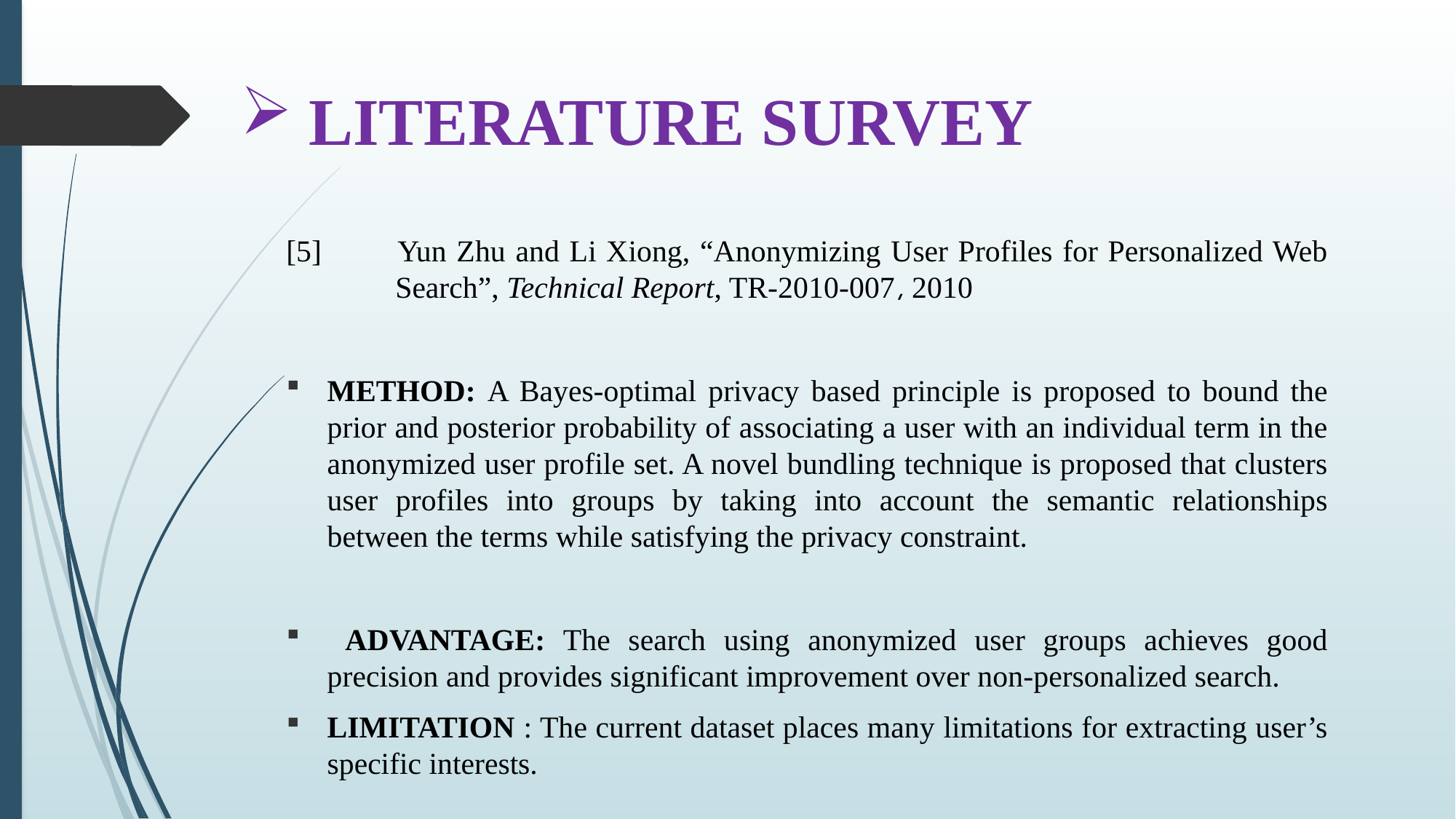

# LITERATURE SURVEY
[5] 	Yun Zhu and Li Xiong, “Anonymizing User Profiles for Personalized Web 	Search”, Technical Report, TR-2010-007, 2010

METHOD: A Bayes-optimal privacy based principle is proposed to bound the prior and posterior probability of associating a user with an individual term in the anonymized user profile set. A novel bundling technique is proposed that clusters user profiles into groups by taking into account the semantic relationships between the terms while satisfying the privacy constraint.

 ADVANTAGE: The search using anonymized user groups achieves good precision and provides significant improvement over non-personalized search.
LIMITATION : The current dataset places many limitations for extracting user’s specific interests.